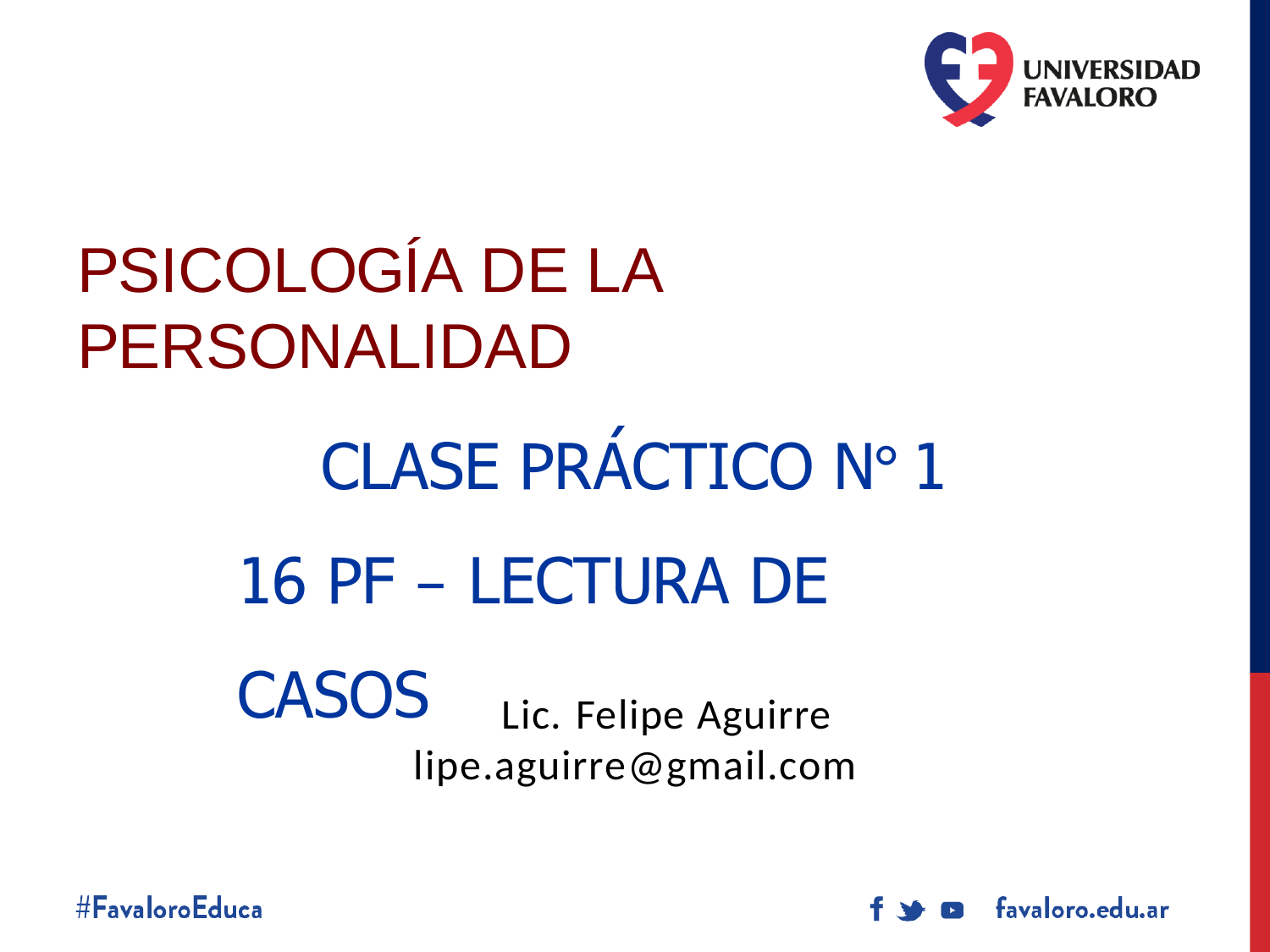

PSICOLOGÍA DE LA PERSONALIDAD
CLASE PRÁCTICO N° 1  16 PF – LECTURA DE CASOS
Lic. Felipe Aguirre  lipe.aguirre@gmail.com